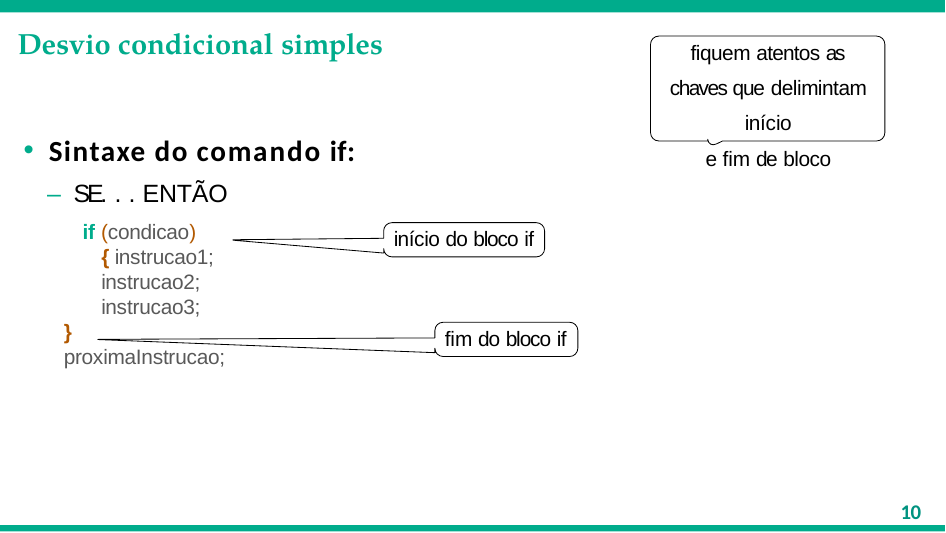

# Desvio condicional simples
fiquem atentos as chaves que delimintam início
e fim de bloco

Sintaxe do comando if:
– SE. . . ENTÃO
if (condicao){ instrucao1; instrucao2; instrucao3;
}
proximaInstrucao;

início do bloco if

fim do bloco if
10